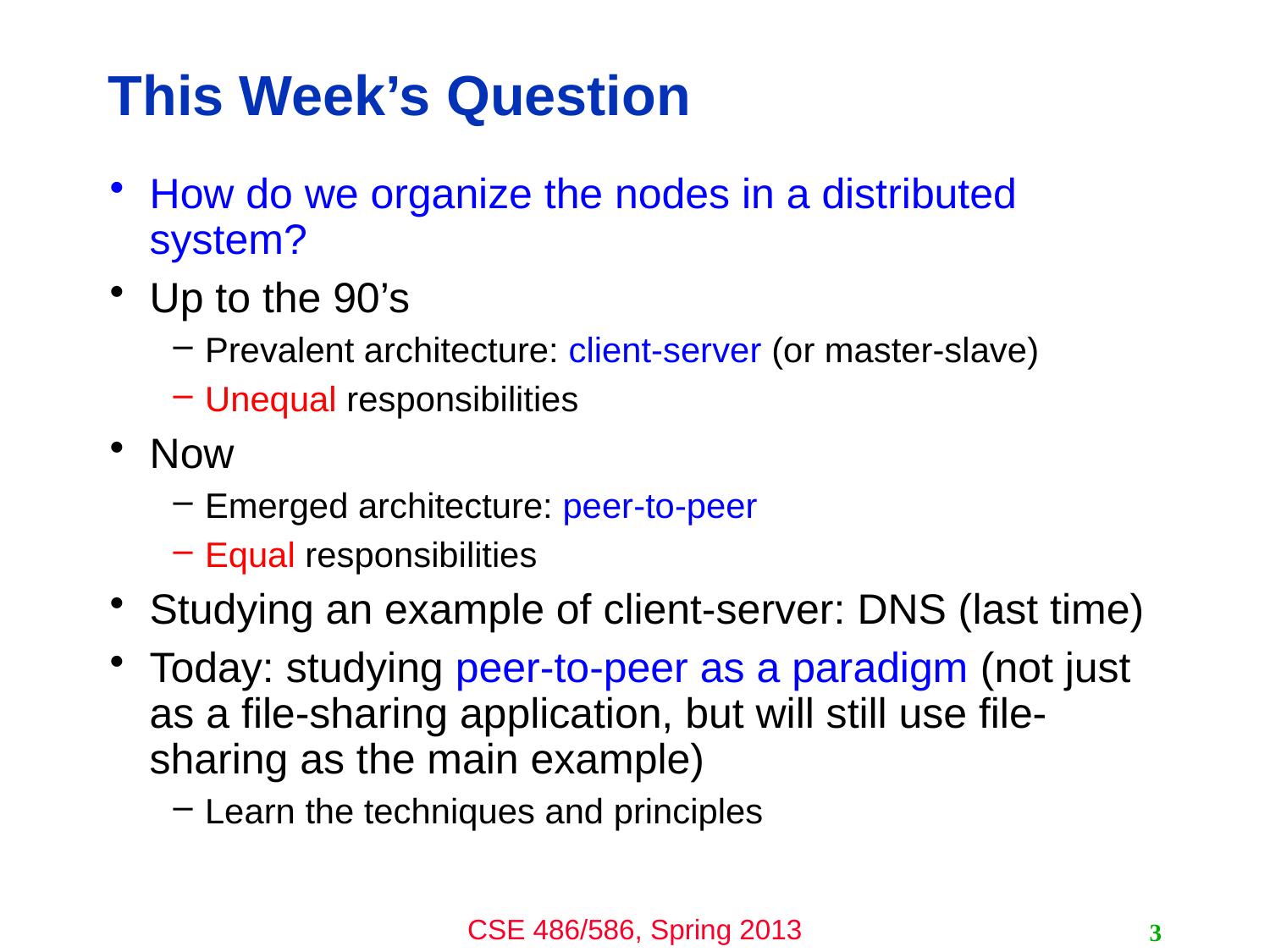

# This Week’s Question
How do we organize the nodes in a distributed system?
Up to the 90’s
Prevalent architecture: client-server (or master-slave)
Unequal responsibilities
Now
Emerged architecture: peer-to-peer
Equal responsibilities
Studying an example of client-server: DNS (last time)
Today: studying peer-to-peer as a paradigm (not just as a file-sharing application, but will still use file-sharing as the main example)
Learn the techniques and principles
3